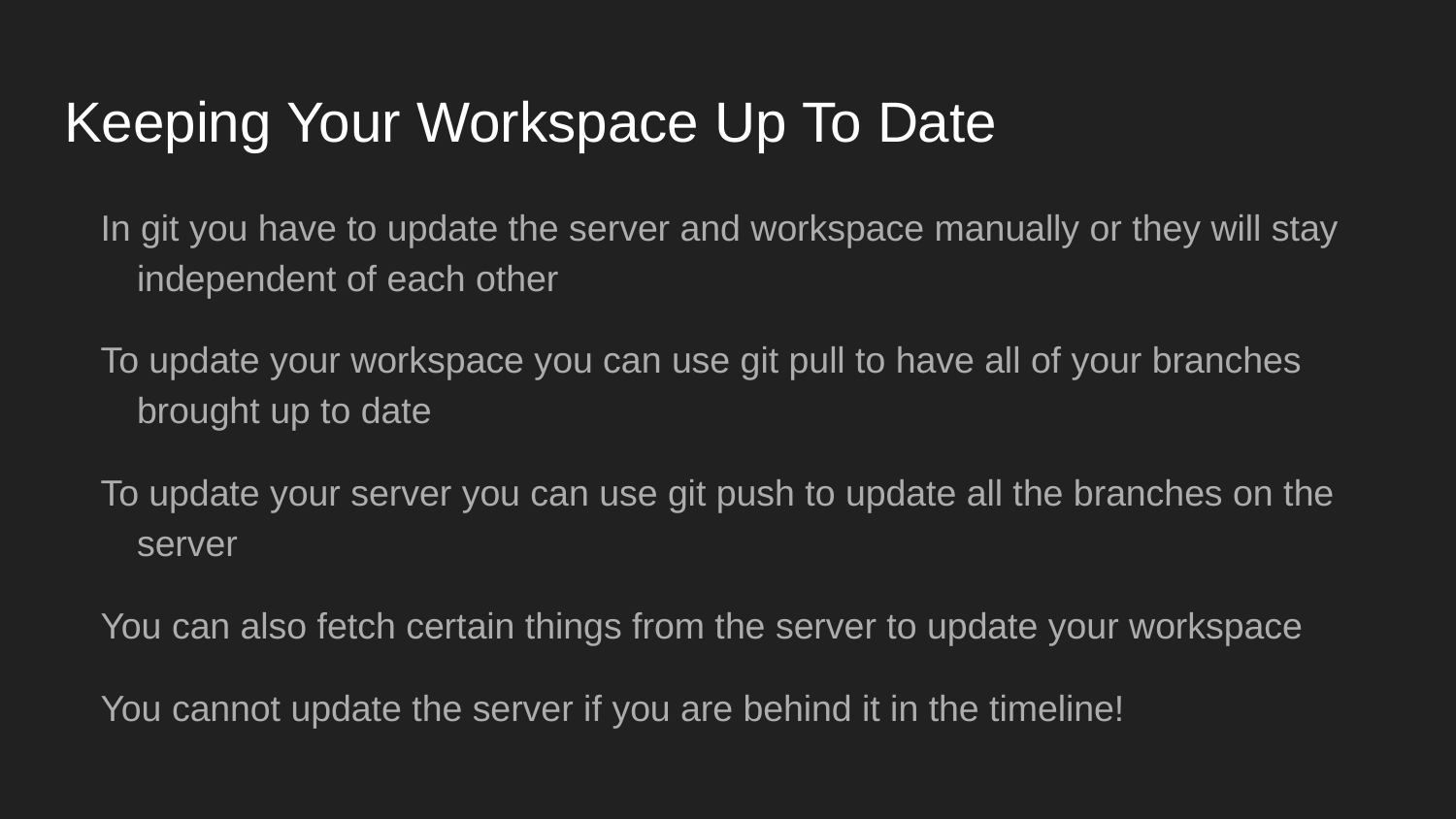

# Keeping Your Workspace Up To Date
In git you have to update the server and workspace manually or they will stay independent of each other
To update your workspace you can use git pull to have all of your branches brought up to date
To update your server you can use git push to update all the branches on the server
You can also fetch certain things from the server to update your workspace
You cannot update the server if you are behind it in the timeline!